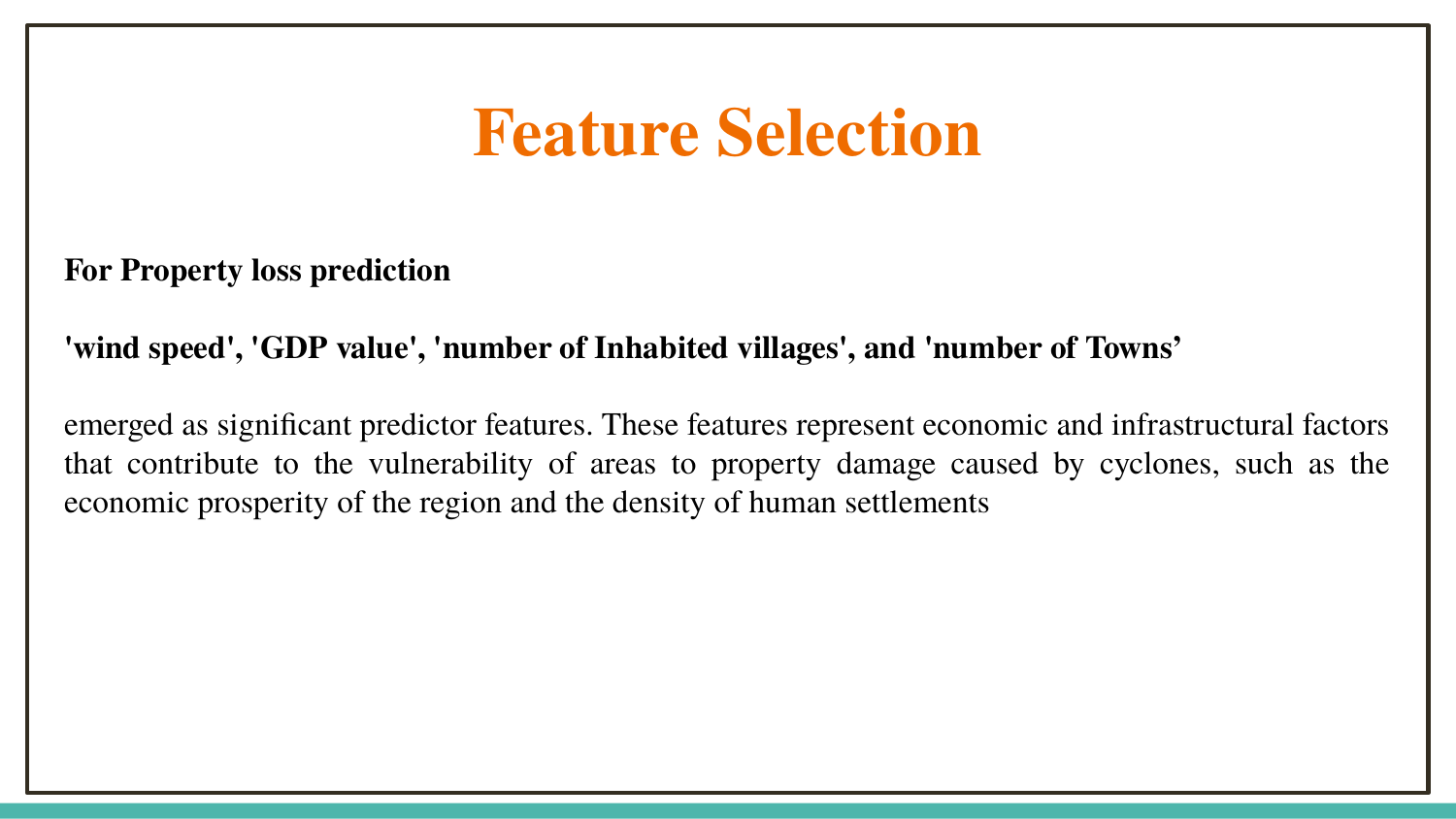

# Feature Selection
For Property loss prediction

'wind speed', 'GDP value', 'number of Inhabited villages', and 'number of Towns’

emerged as significant predictor features. These features represent economic and infrastructural factors that contribute to the vulnerability of areas to property damage caused by cyclones, such as the economic prosperity of the region and the density of human settlements